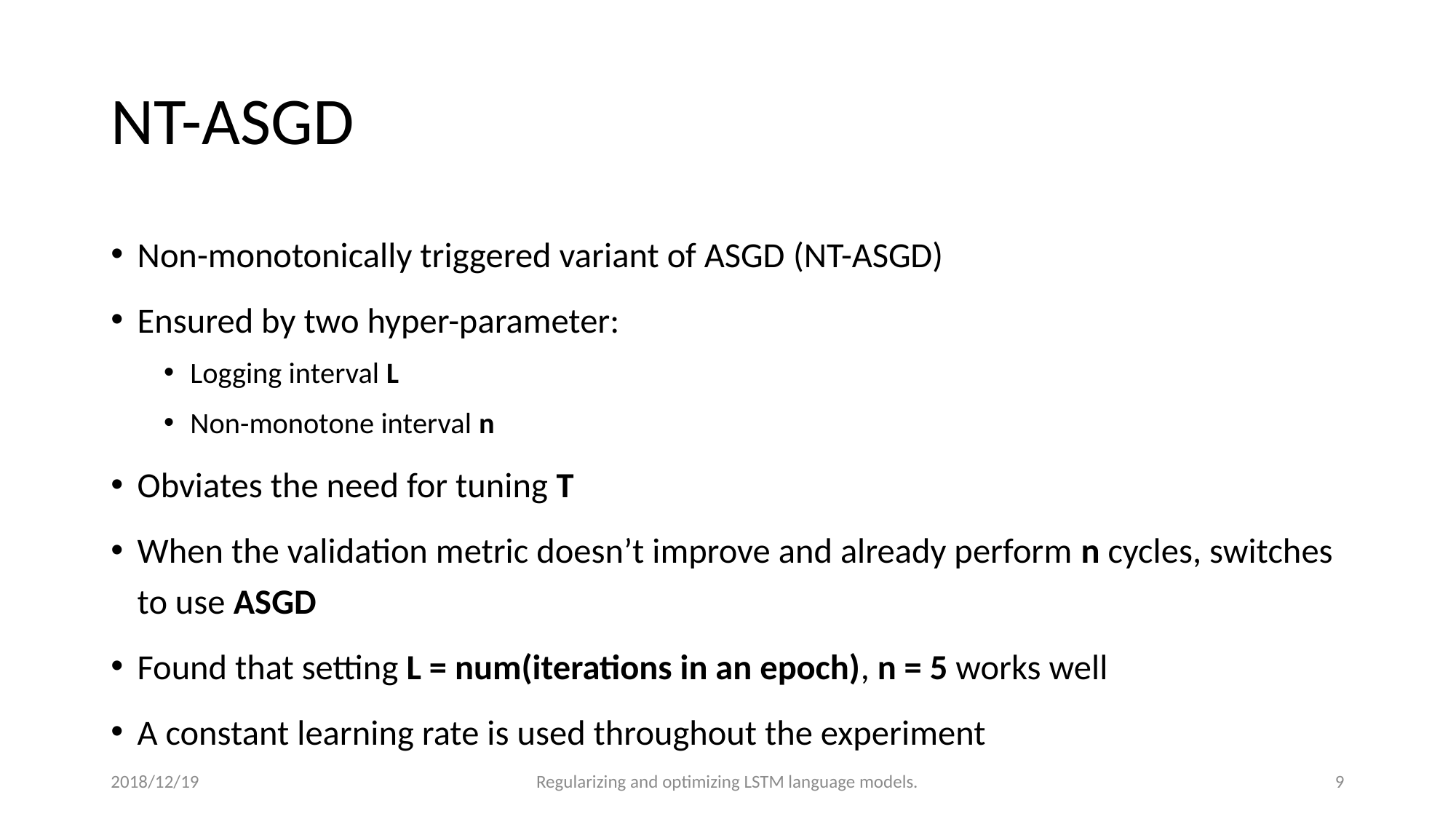

# NT-ASGD
Non-monotonically triggered variant of ASGD (NT-ASGD)
Ensured by two hyper-parameter:
Logging interval L
Non-monotone interval n
Obviates the need for tuning T
When the validation metric doesn’t improve and already perform n cycles, switches to use ASGD
Found that setting L = num(iterations in an epoch), n = 5 works well
A constant learning rate is used throughout the experiment
2018/12/19
Regularizing and optimizing LSTM language models.
9